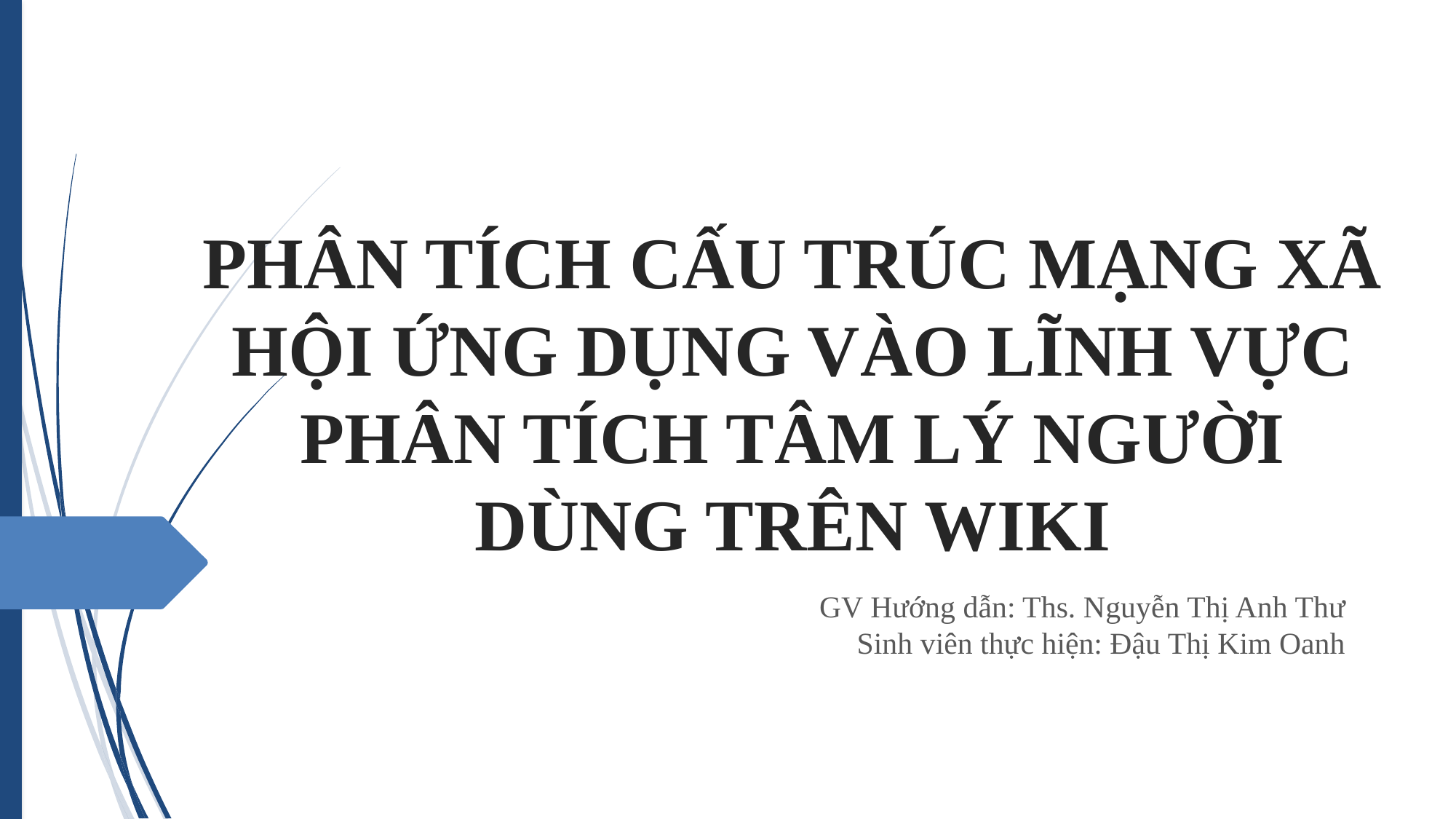

PHÂN TÍCH CẤU TRÚC MẠNG XÃ HỘI ỨNG DỤNG VÀO LĨNH VỰC PHÂN TÍCH TÂM LÝ NGƯỜI DÙNG TRÊN WIKI
GV Hướng dẫn: Ths. Nguyễn Thị Anh Thư
Sinh viên thực hiện: Đậu Thị Kim Oanh